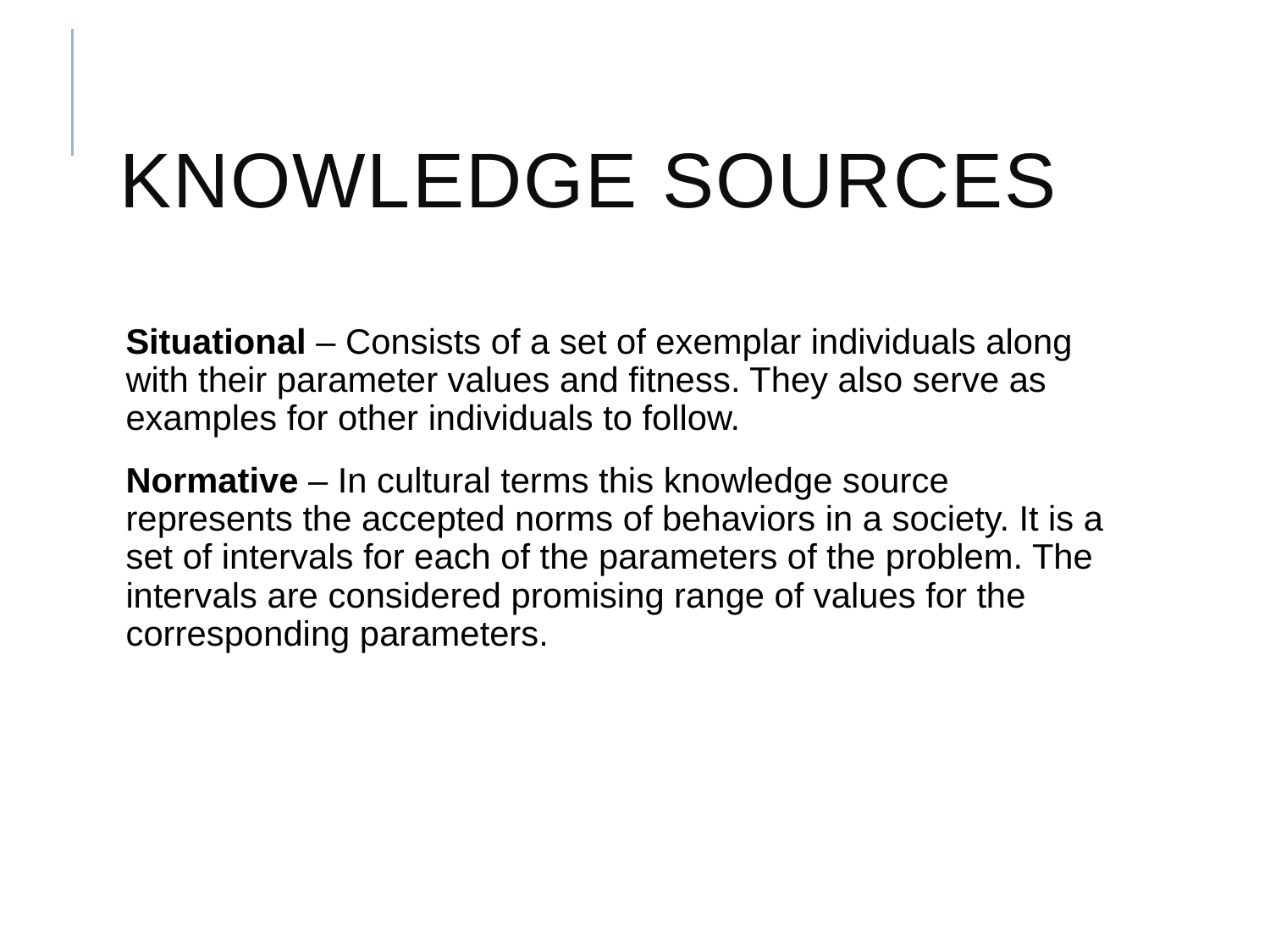

# Knowledge Sources
Situational – Consists of a set of exemplar individuals along with their parameter values and fitness. They also serve as examples for other individuals to follow.
Normative – In cultural terms this knowledge source represents the accepted norms of behaviors in a society. It is a set of intervals for each of the parameters of the problem. The intervals are considered promising range of values for the corresponding parameters.